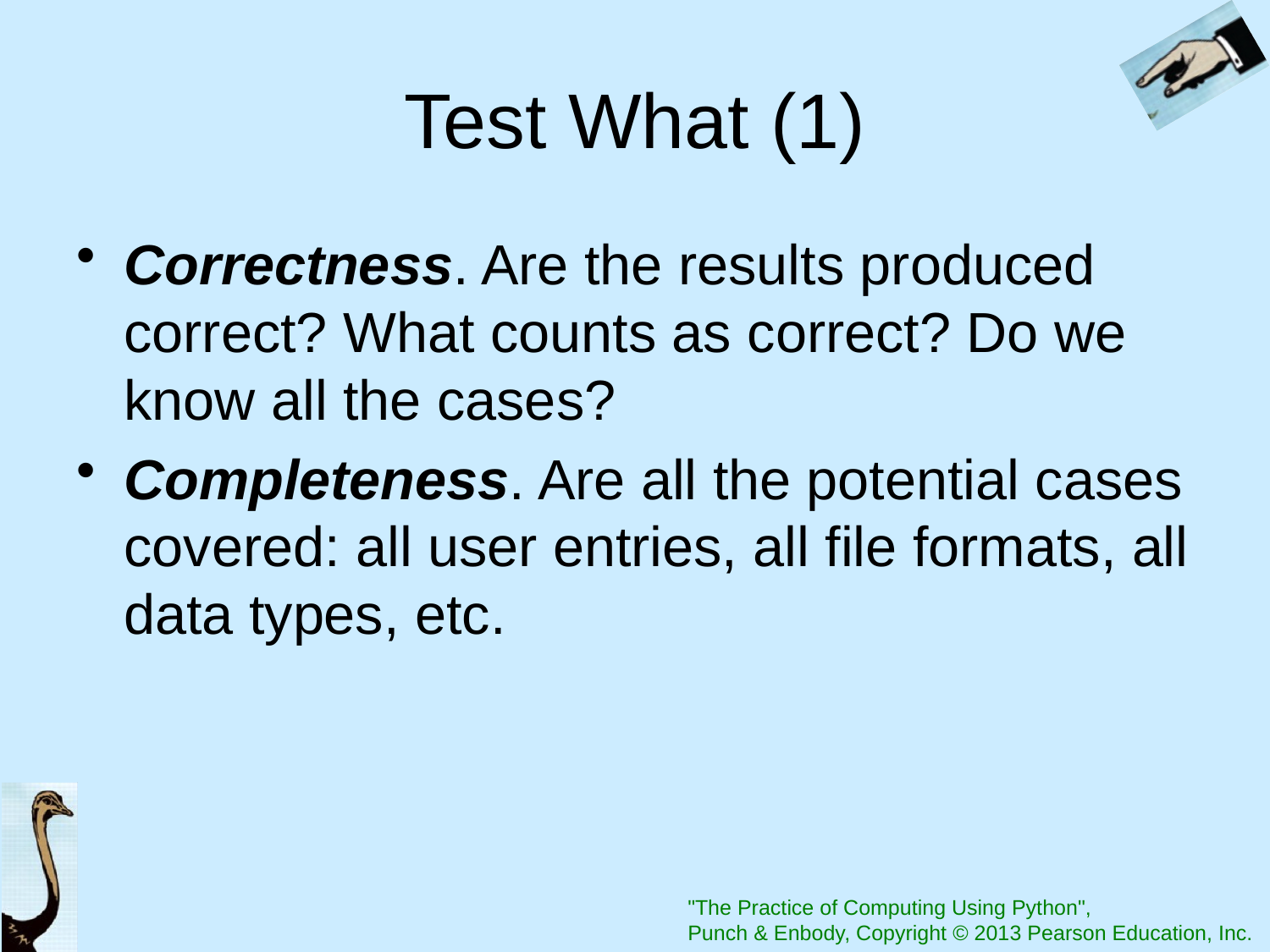

# Test What (1)
Correctness. Are the results produced correct? What counts as correct? Do we know all the cases?
Completeness. Are all the potential cases covered: all user entries, all file formats, all data types, etc.